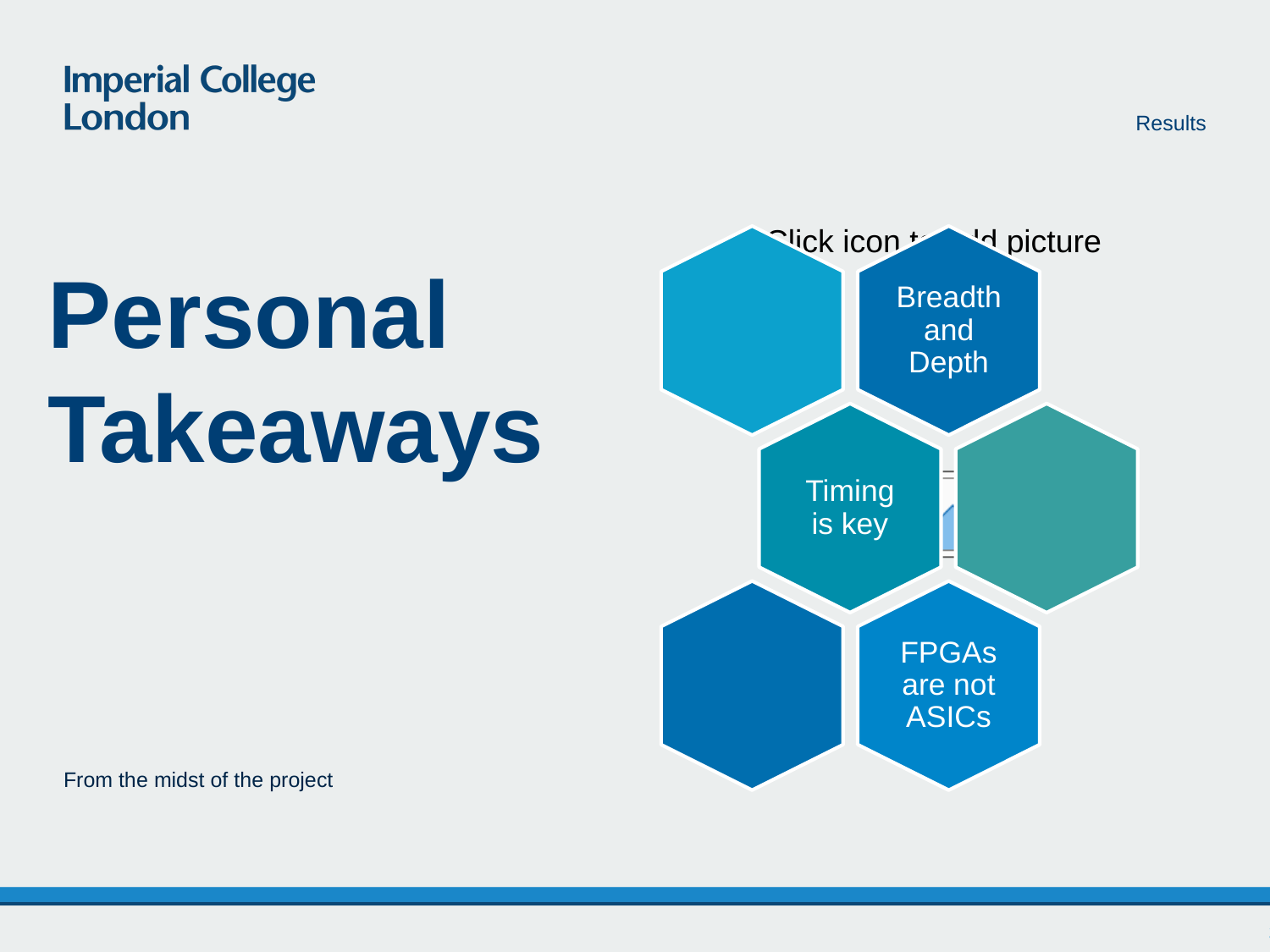

Results
# Personal Takeaways

Breadth and Depth

Timing is key

FPGAs are not ASICs

From the midst of the project